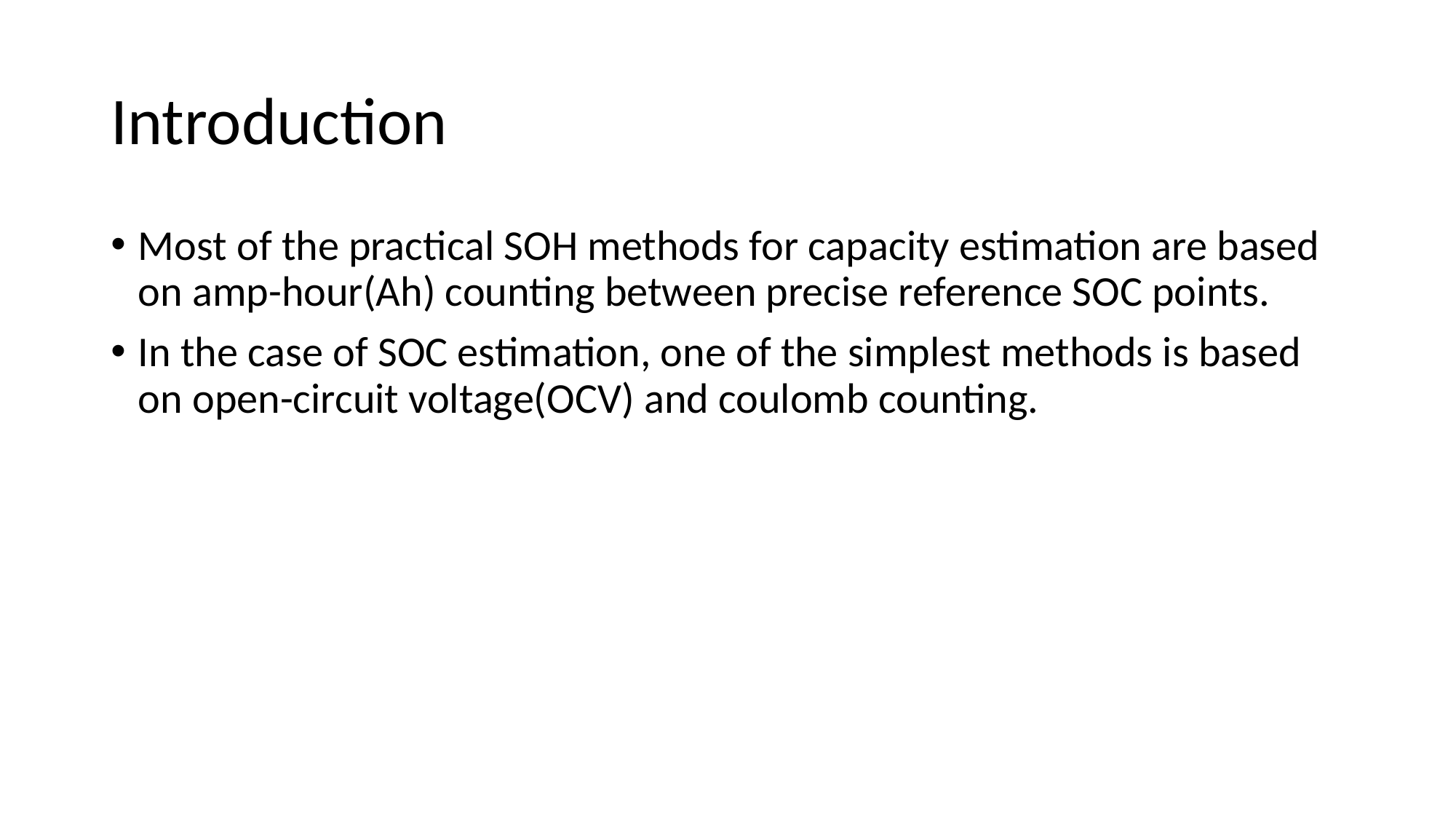

# Introduction
Most of the practical SOH methods for capacity estimation are based on amp-hour(Ah) counting between precise reference SOC points.
In the case of SOC estimation, one of the simplest methods is based on open-circuit voltage(OCV) and coulomb counting.